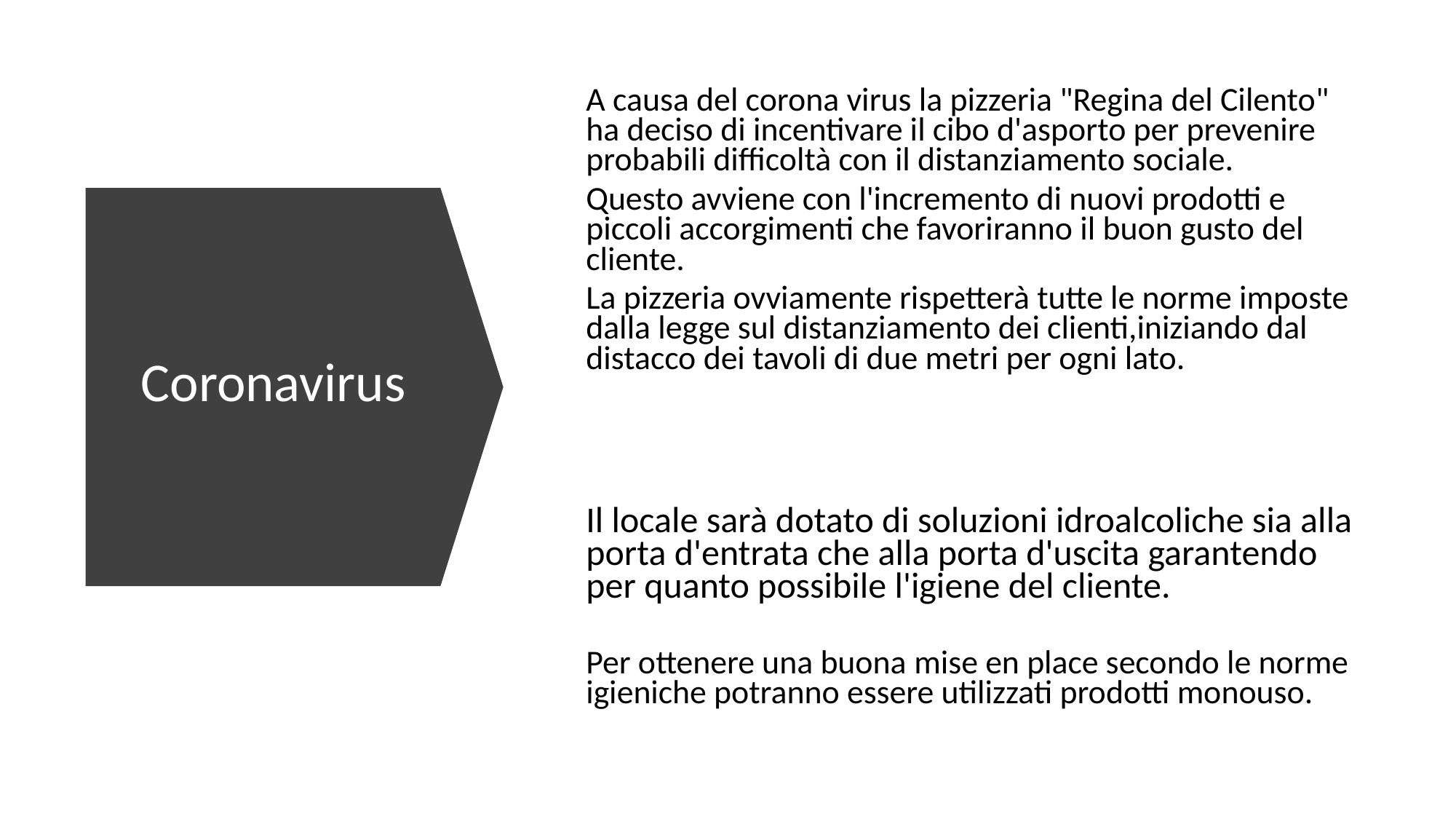

A causa del corona virus la pizzeria "Regina del Cilento" ha deciso di incentivare il cibo d'asporto per prevenire probabili difficoltà con il distanziamento sociale.
Questo avviene con l'incremento di nuovi prodotti e piccoli accorgimenti che favoriranno il buon gusto del cliente.
La pizzeria ovviamente rispetterà tutte le norme imposte dalla legge sul distanziamento dei clienti,iniziando dal distacco dei tavoli di due metri per ogni lato.

Coronavirus
Il locale sarà dotato di soluzioni idroalcoliche sia alla porta d'entrata che alla porta d'uscita garantendo per quanto possibile l'igiene del cliente.
Per ottenere una buona mise en place secondo le norme igieniche potranno essere utilizzati prodotti monouso.